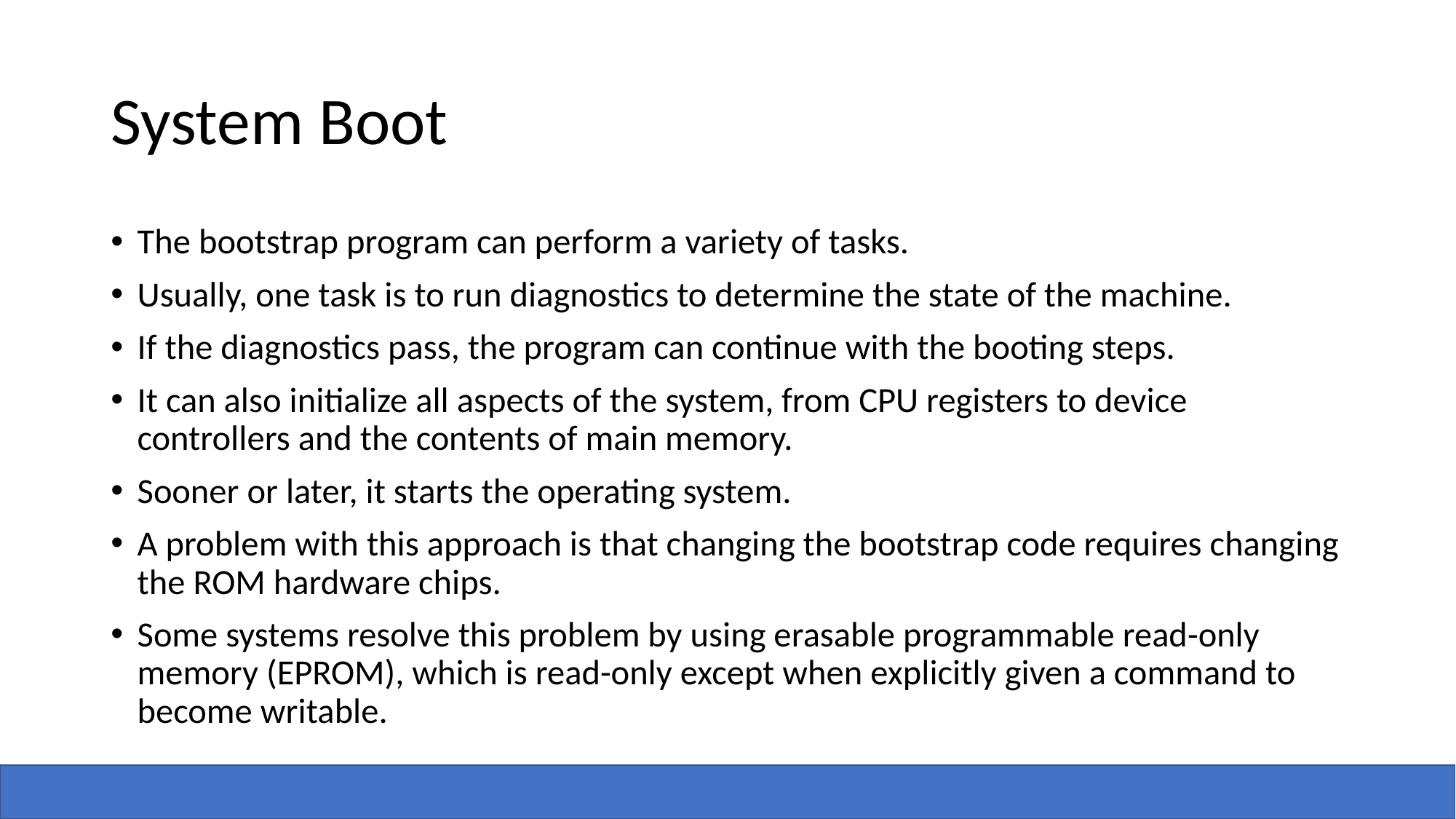

# System Boot
The bootstrap program can perform a variety of tasks.
Usually, one task is to run diagnostics to determine the state of the machine.
If the diagnostics pass, the program can continue with the booting steps.
It can also initialize all aspects of the system, from CPU registers to device controllers and the contents of main memory.
Sooner or later, it starts the operating system.
A problem with this approach is that changing the bootstrap code requires changing the ROM hardware chips.
Some systems resolve this problem by using erasable programmable read-only memory (EPROM), which is read-only except when explicitly given a command to become writable.